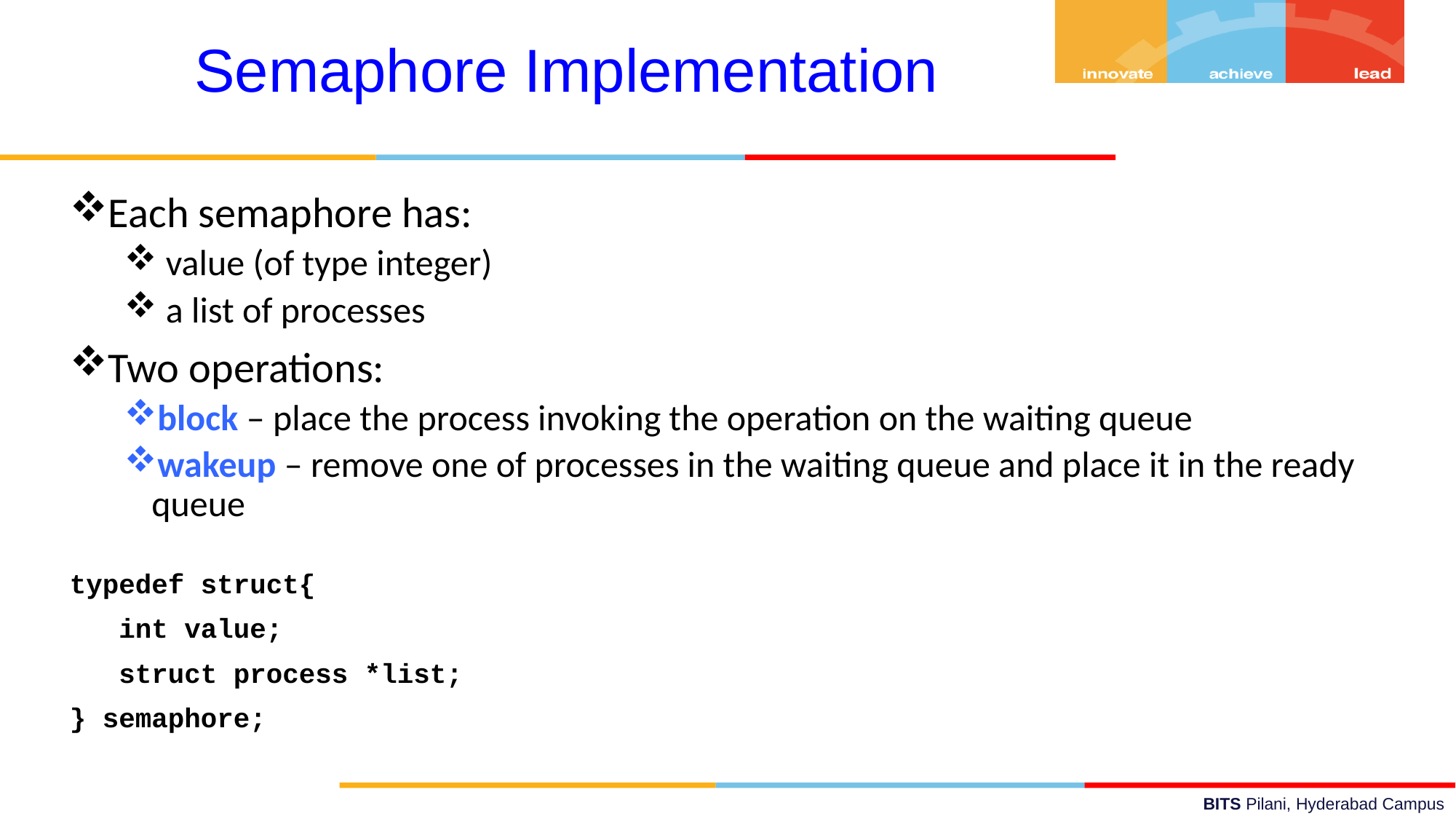

Semaphore Implementation
Each semaphore has:
 value (of type integer)
 a list of processes
Two operations:
block – place the process invoking the operation on the waiting queue
wakeup – remove one of processes in the waiting queue and place it in the ready queue

typedef struct{
   int value;
   struct process *list;
} semaphore;